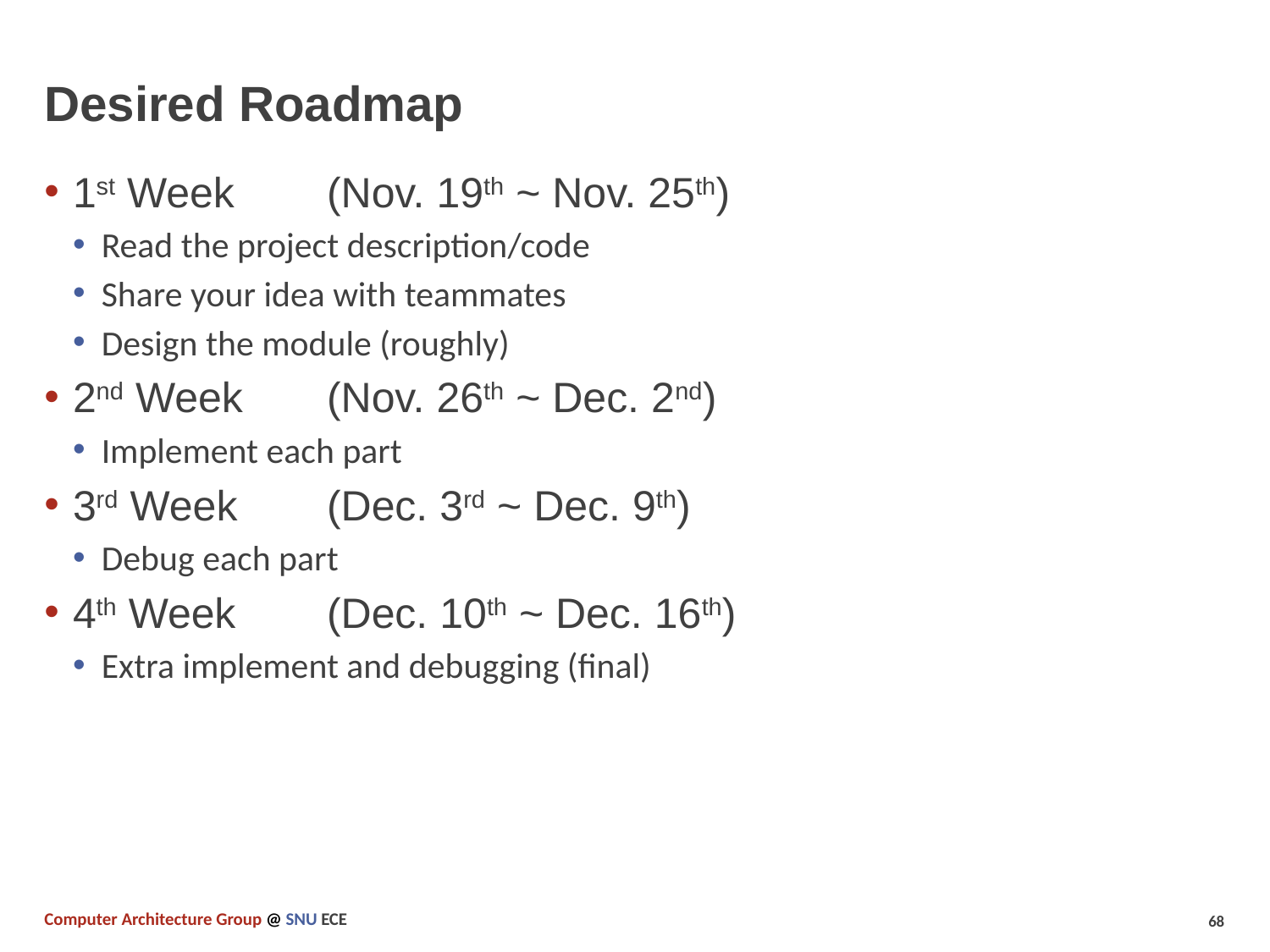

# Desired Roadmap
1st Week	(Nov. 19th ~ Nov. 25th)
Read the project description/code
Share your idea with teammates
Design the module (roughly)
2nd Week	(Nov. 26th ~ Dec. 2nd)
Implement each part
3rd Week	(Dec. 3rd ~ Dec. 9th)
Debug each part
4th Week	(Dec. 10th ~ Dec. 16th)
Extra implement and debugging (final)